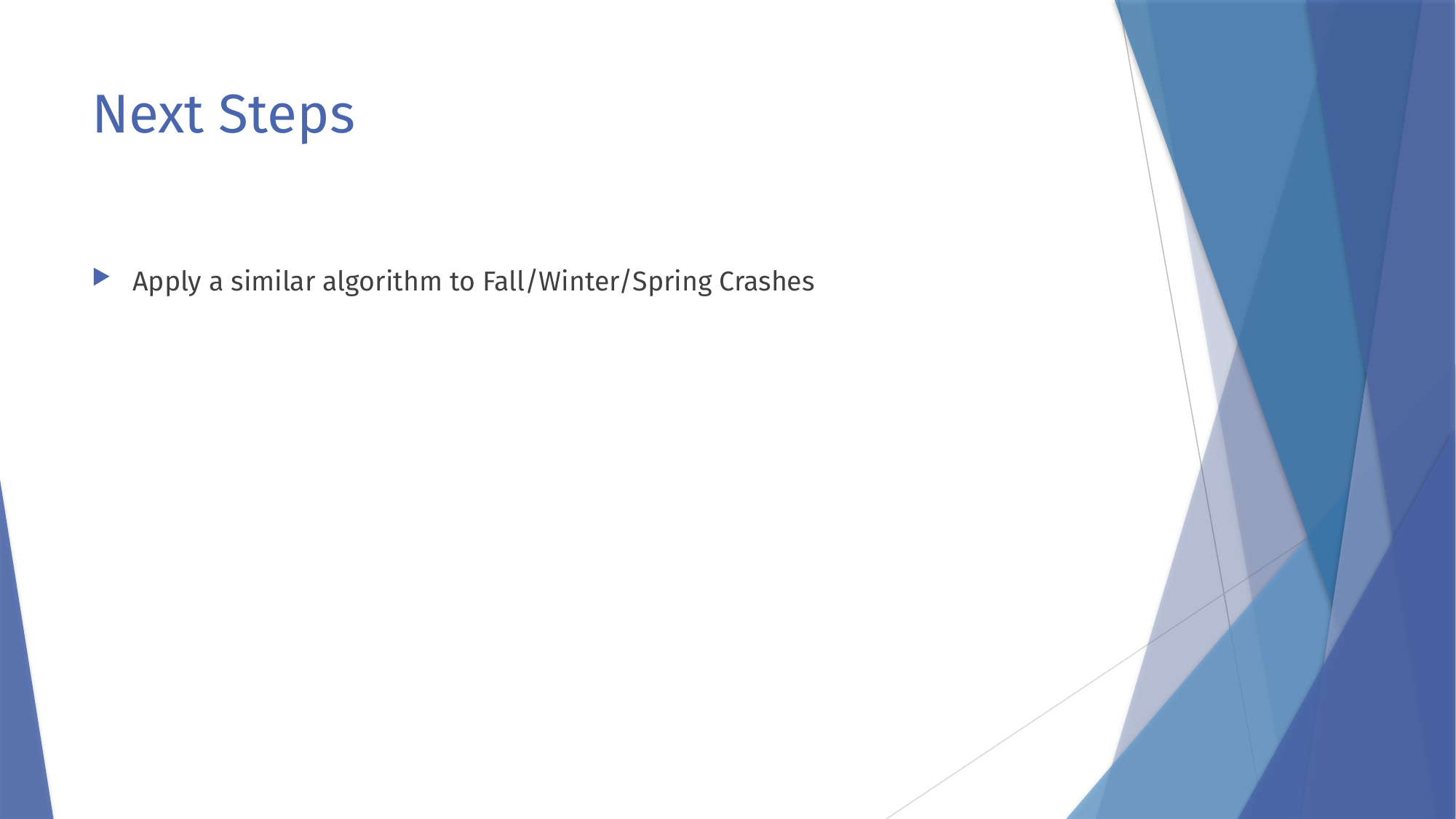

# Next Steps
Apply a similar algorithm to Fall/Winter/Spring Crashes